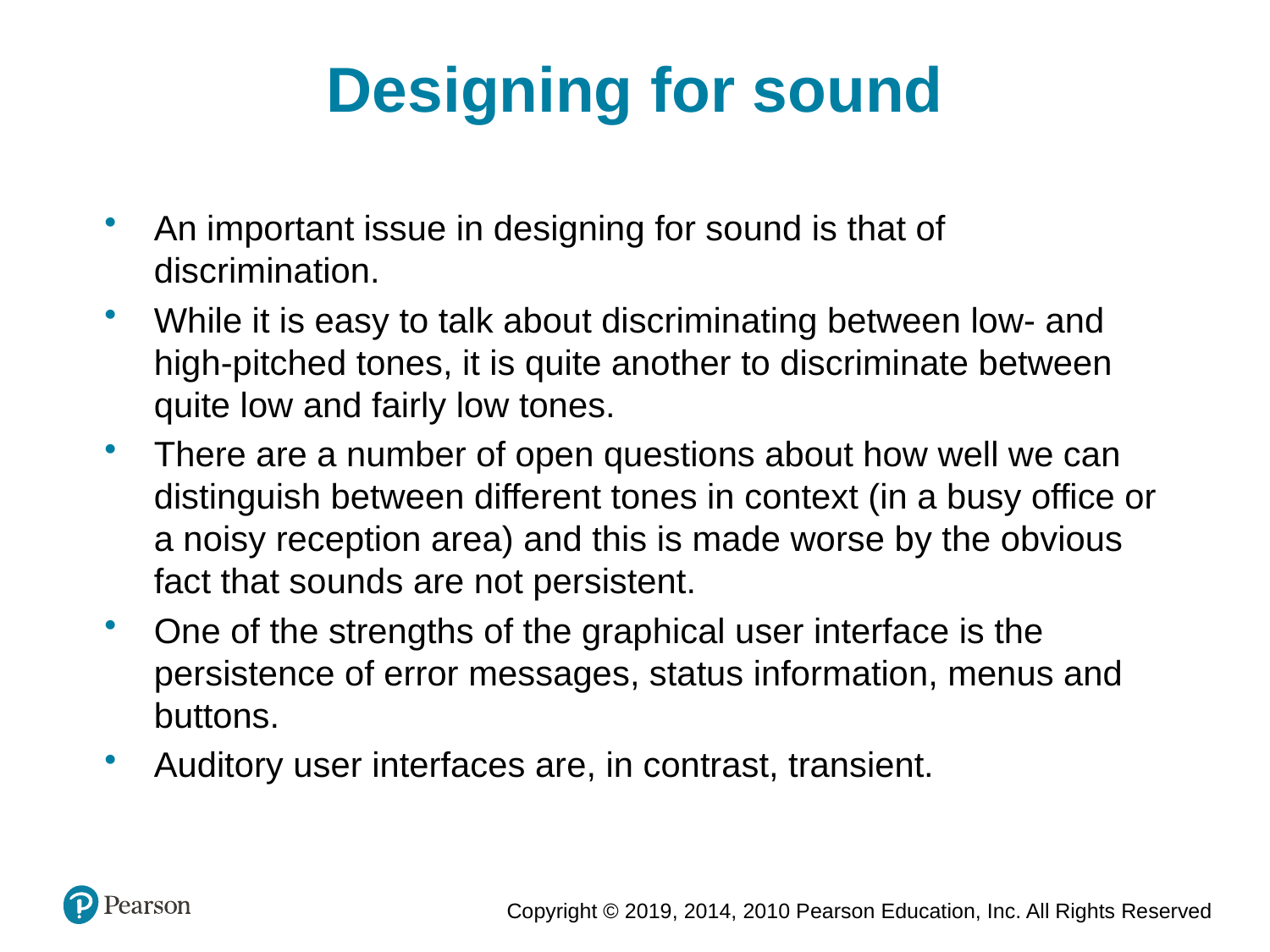

Designing for sound
An important issue in designing for sound is that of discrimination.
While it is easy to talk about discriminating between low- and high-pitched tones, it is quite another to discriminate between quite low and fairly low tones.
There are a number of open questions about how well we can distinguish between different tones in context (in a busy office or a noisy reception area) and this is made worse by the obvious fact that sounds are not persistent.
One of the strengths of the graphical user interface is the persistence of error messages, status information, menus and buttons.
Auditory user interfaces are, in contrast, transient.